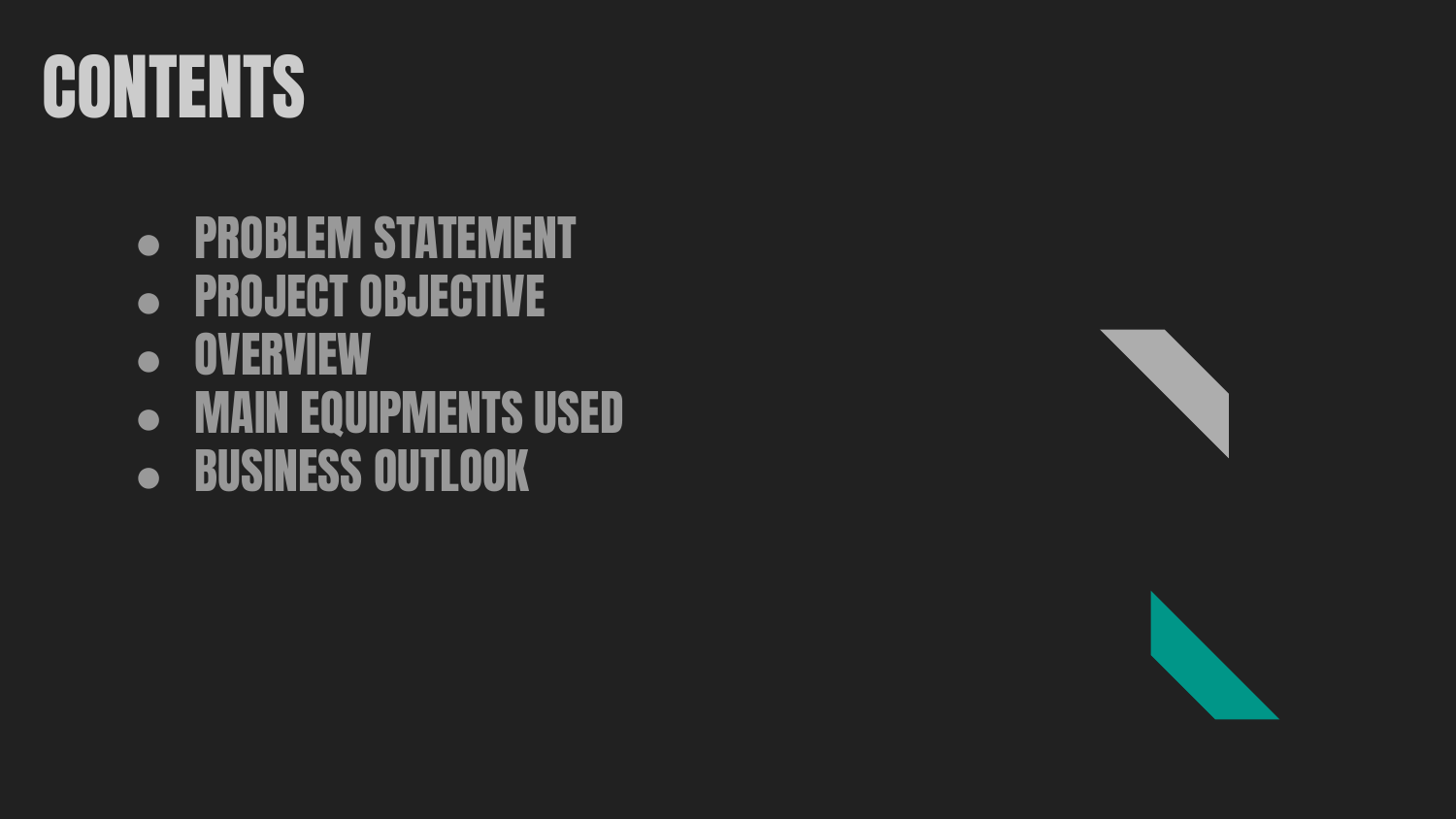

CONTENTS
PROBLEM STATEMENT
PROJECT OBJECTIVE
OVERVIEW
MAIN EQUIPMENTS USED
BUSINESS OUTLOOK